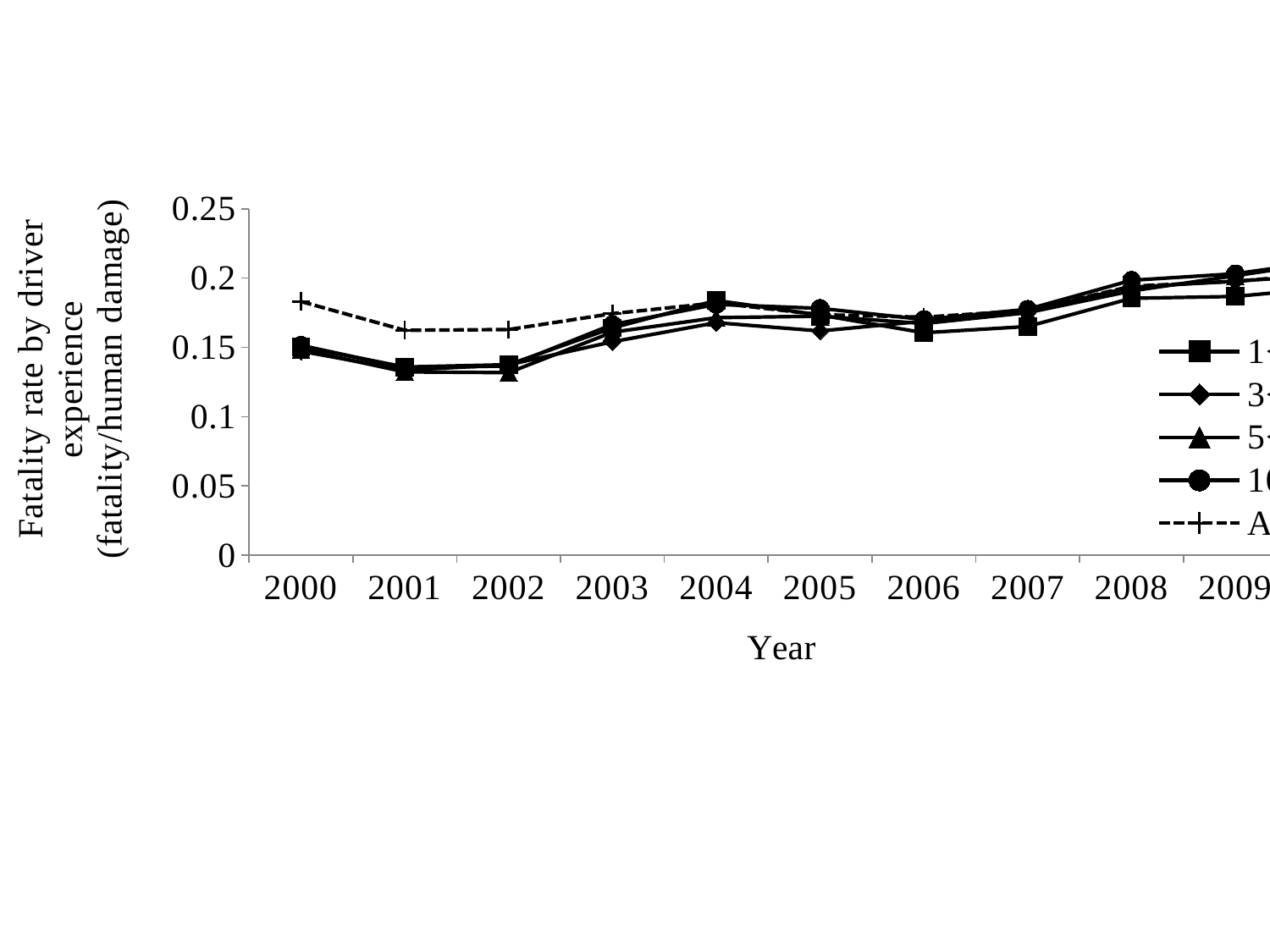

### Chart

| Category | 1<a<3 | 3<a<5 | 5<a<10 | 10<a<15 | Average |
|---|---|---|---|---|---|
| 2000 | 0.15059800241745747 | 0.14724263896835504 | 0.14849795441262456 | 0.15152028252824137 | 0.18310136682703437 |
| 2001 | 0.13586407721391172 | 0.133614269626185 | 0.13233029954590628 | 0.135255958599577 | 0.16236597870986988 |
| 2002 | 0.13756959241185004 | 0.13748648820499831 | 0.131798549903262 | 0.13661156095366572 | 0.16290146026167104 |
| 2003 | 0.1640857821871823 | 0.15405949798574528 | 0.16096996958945828 | 0.16651288853007337 | 0.17437590427469188 |
| 2004 | 0.18384926236006147 | 0.167840202209201 | 0.17147500290196704 | 0.181040794213254 | 0.182122015644427 |
| 2005 | 0.17339977566518897 | 0.16187883339591888 | 0.17254211288810628 | 0.178197897635502 | 0.17363610944537028 |
| 2006 | 0.16055580969807887 | 0.168917025240286 | 0.16725117159616437 | 0.170157218820187 | 0.1718325604982 |
| 2007 | 0.16511650206155887 | 0.17643655359386434 | 0.175074761129075 | 0.17756239484015737 | 0.17669463374097324 |
| 2008 | 0.18546095998514528 | 0.1934735144279 | 0.19075809671694804 | 0.19844494400561025 | 0.19419507773458472 |
| 2009 | 0.186804811732718 | 0.197858175184211 | 0.2017616335684153 | 0.20319306701269801 | 0.1976149368299482 |
| 2010 | 0.19378744175726753 | 0.20256982916147037 | 0.21292949496392644 | 0.213615679894247 | 0.204274976511118 |